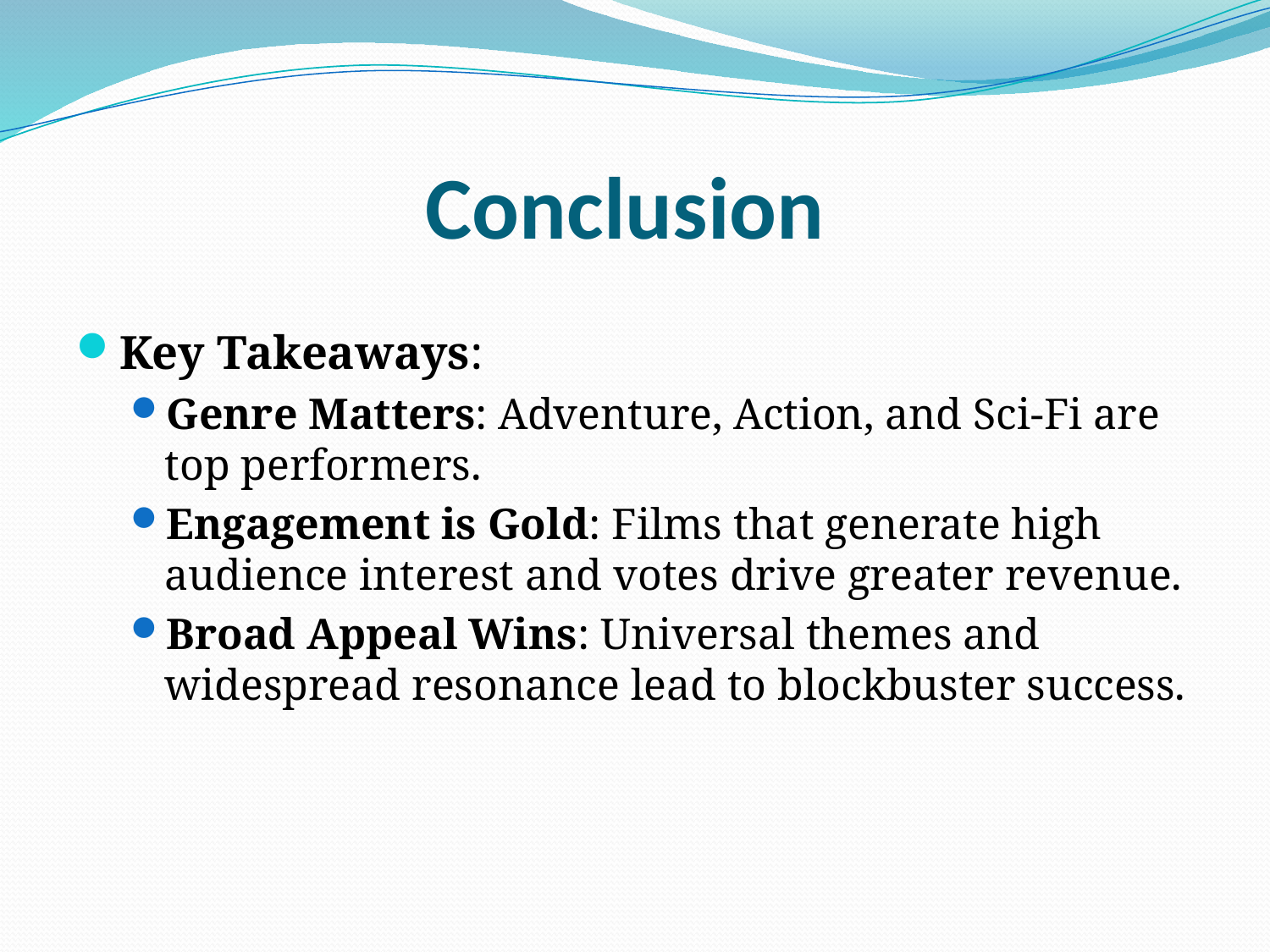

# Conclusion
Key Takeaways:
Genre Matters: Adventure, Action, and Sci-Fi are top performers.
Engagement is Gold: Films that generate high audience interest and votes drive greater revenue.
Broad Appeal Wins: Universal themes and widespread resonance lead to blockbuster success.